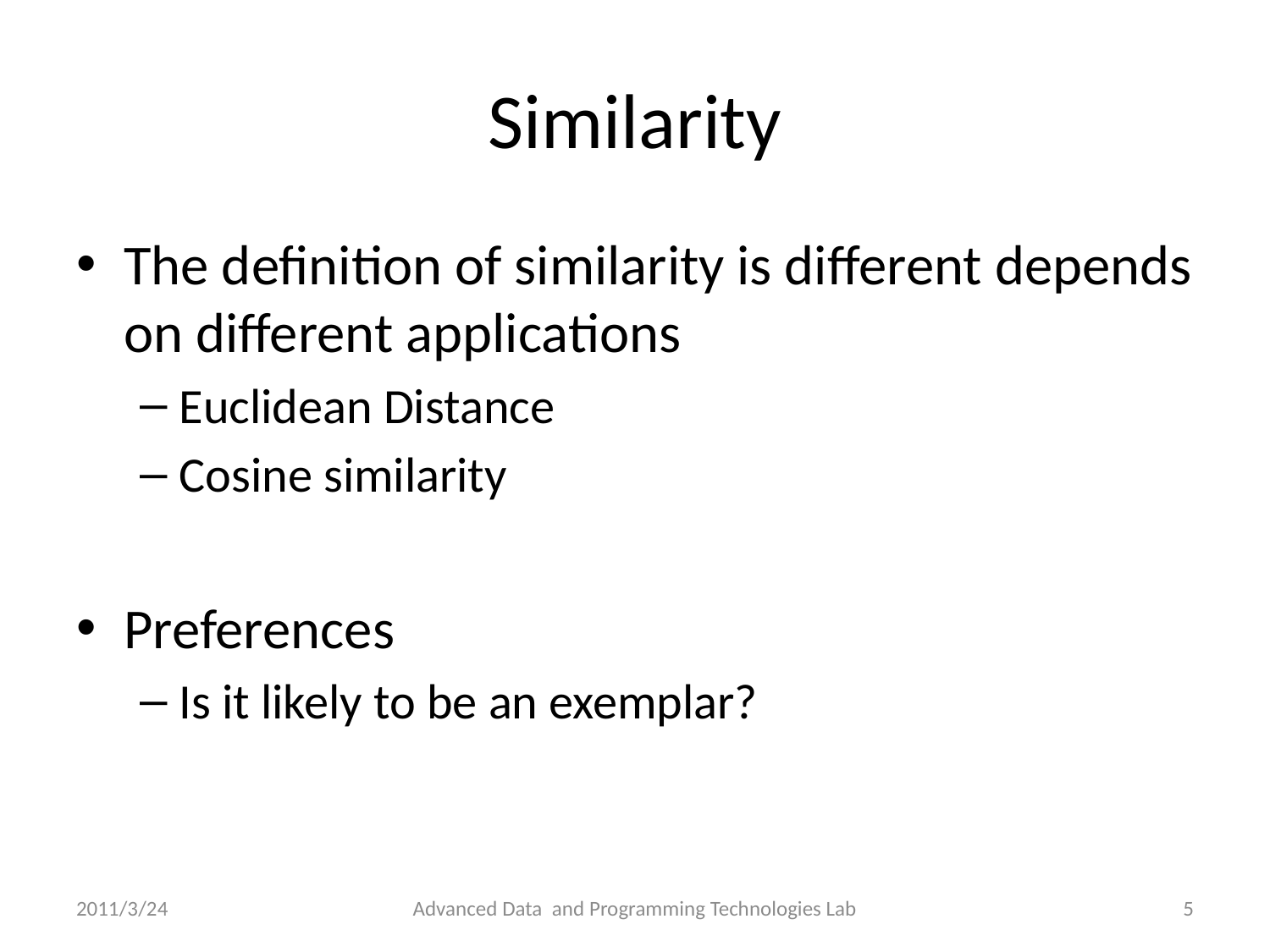

# Similarity
The definition of similarity is different depends on different applications
Euclidean Distance
Cosine similarity

Preferences
Is it likely to be an exemplar?

2011/3/24
Advanced Data  and Programming Technologies Lab
5